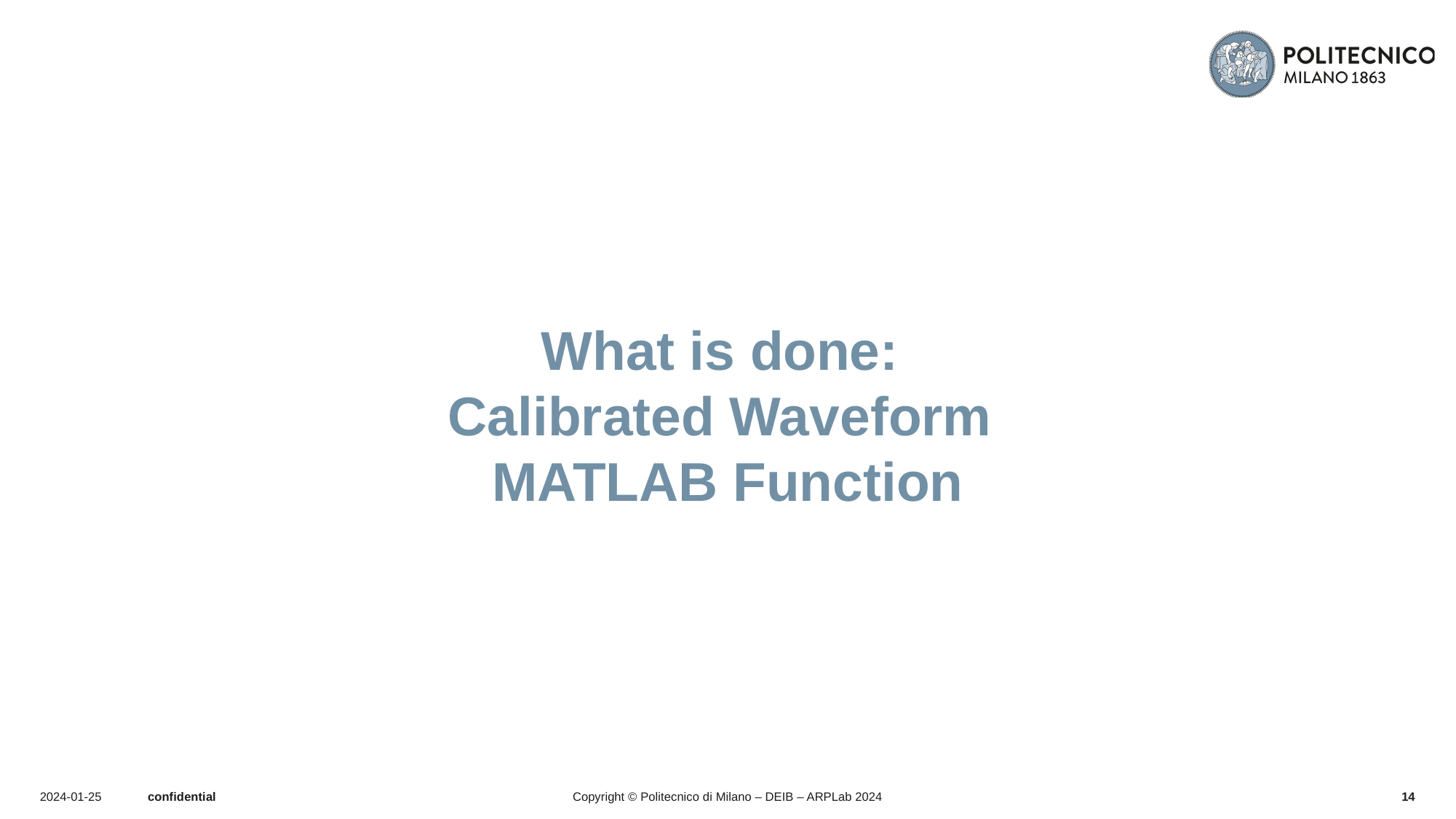

# What is done: Calibrated Waveform MATLAB Function